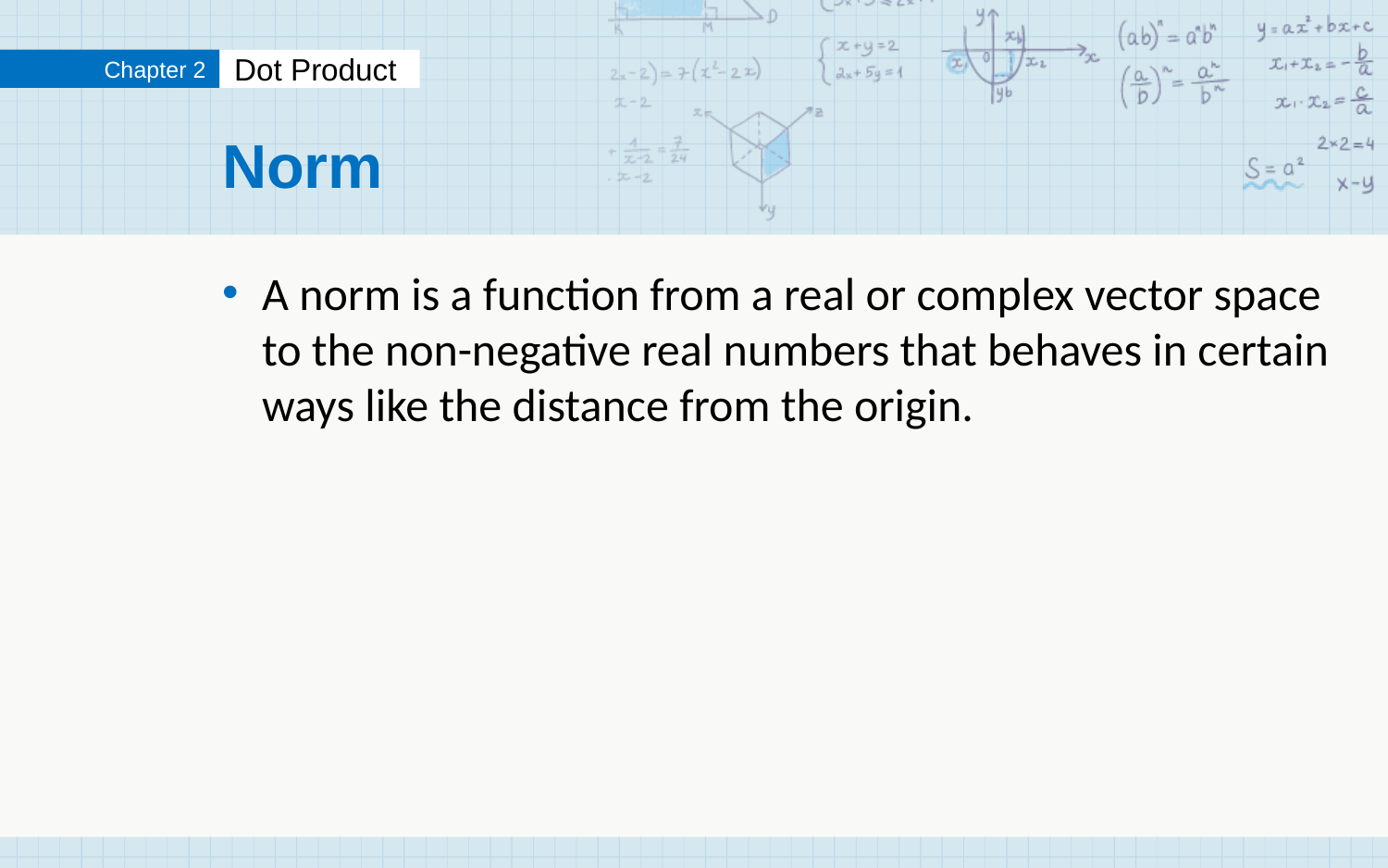

# Norm
A norm is a function from a real or complex vector space
to the non-negative real numbers that behaves in certain ways like the distance from the origin.